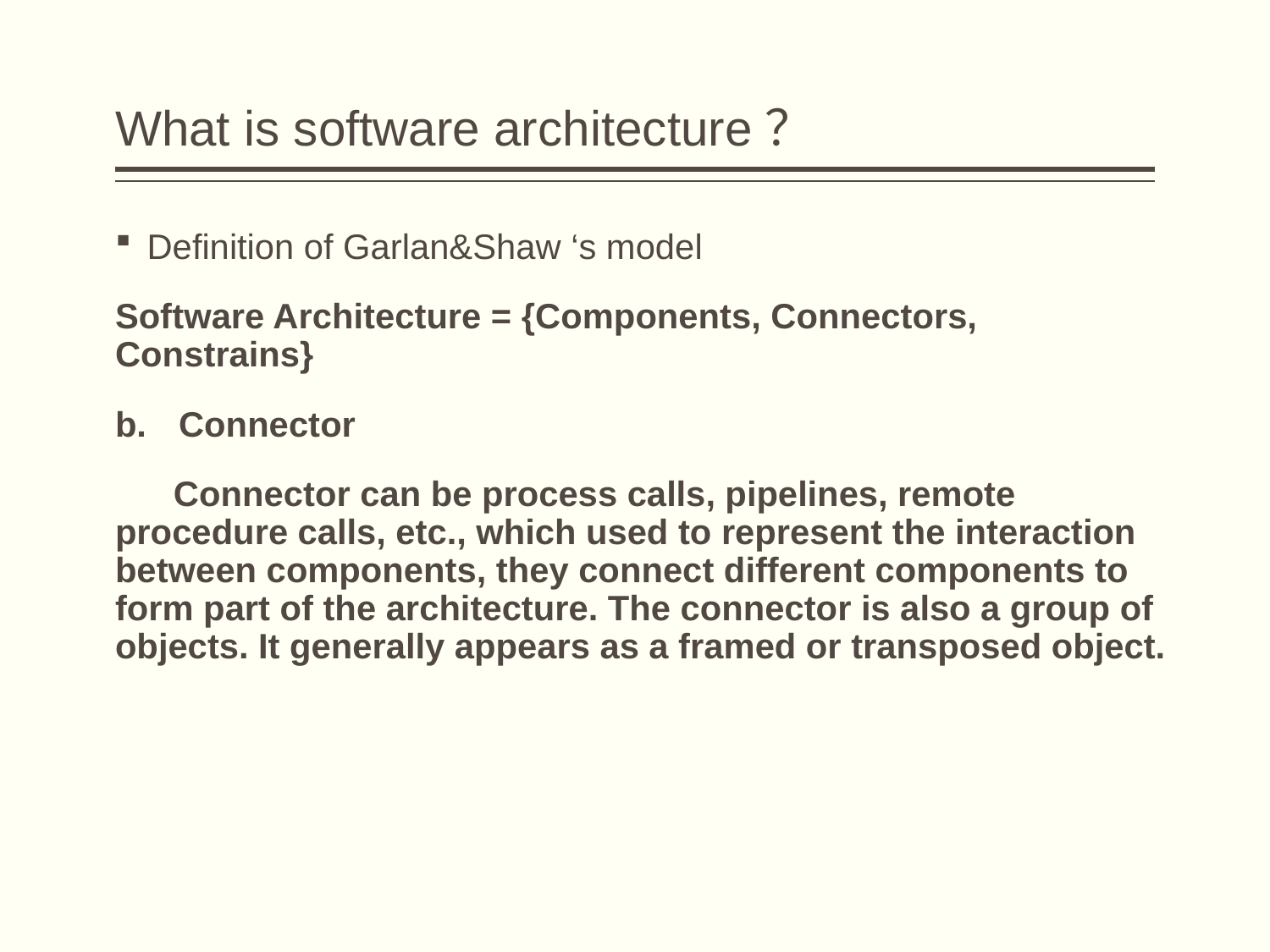

# What is software architecture？
Definition of Garlan&Shaw ‘s model
Software Architecture = {Components, Connectors, Constrains}
Connector
      Connector can be process calls, pipelines, remote procedure calls, etc., which used to represent the interaction between components, they connect different components to form part of the architecture. The connector is also a group of objects. It generally appears as a framed or transposed object.